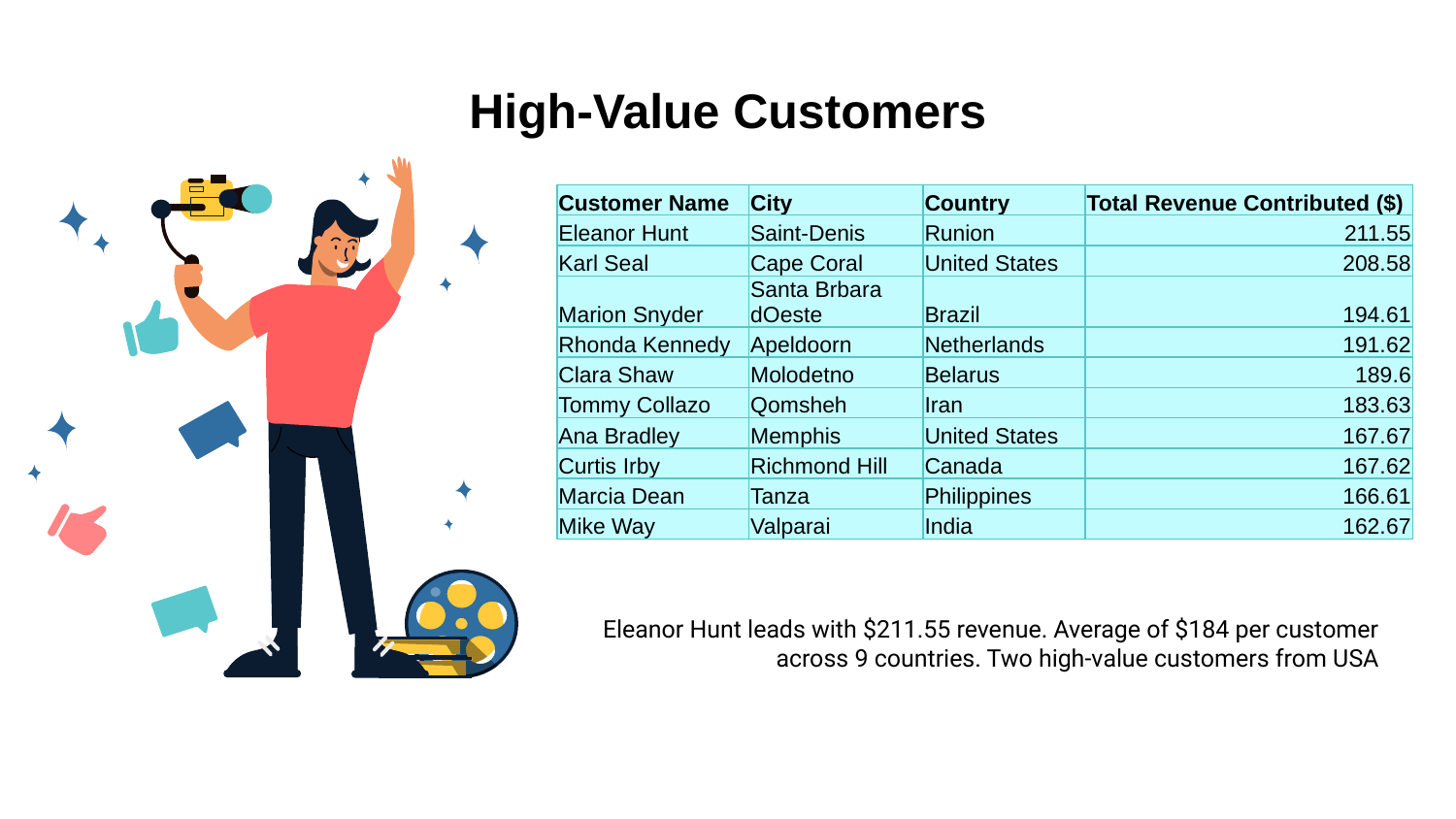

# High-Value Customers

| Customer Name | City | Country | Total Revenue Contributed ($) |
| --- | --- | --- | --- |
| Eleanor Hunt | Saint-Denis | Runion | 211.55 |
| Karl Seal | Cape Coral | United States | 208.58 |
| Marion Snyder | Santa Brbara dOeste | Brazil | 194.61 |
| Rhonda Kennedy | Apeldoorn | Netherlands | 191.62 |
| Clara Shaw | Molodetno | Belarus | 189.6 |
| Tommy Collazo | Qomsheh | Iran | 183.63 |
| Ana Bradley | Memphis | United States | 167.67 |
| Curtis Irby | Richmond Hill | Canada | 167.62 |
| Marcia Dean | Tanza | Philippines | 166.61 |
| Mike Way | Valparai | India | 162.67 |
Eleanor Hunt leads with $211.55 revenue. Average of $184 per customer across 9 countries. Two high-value customers from USA